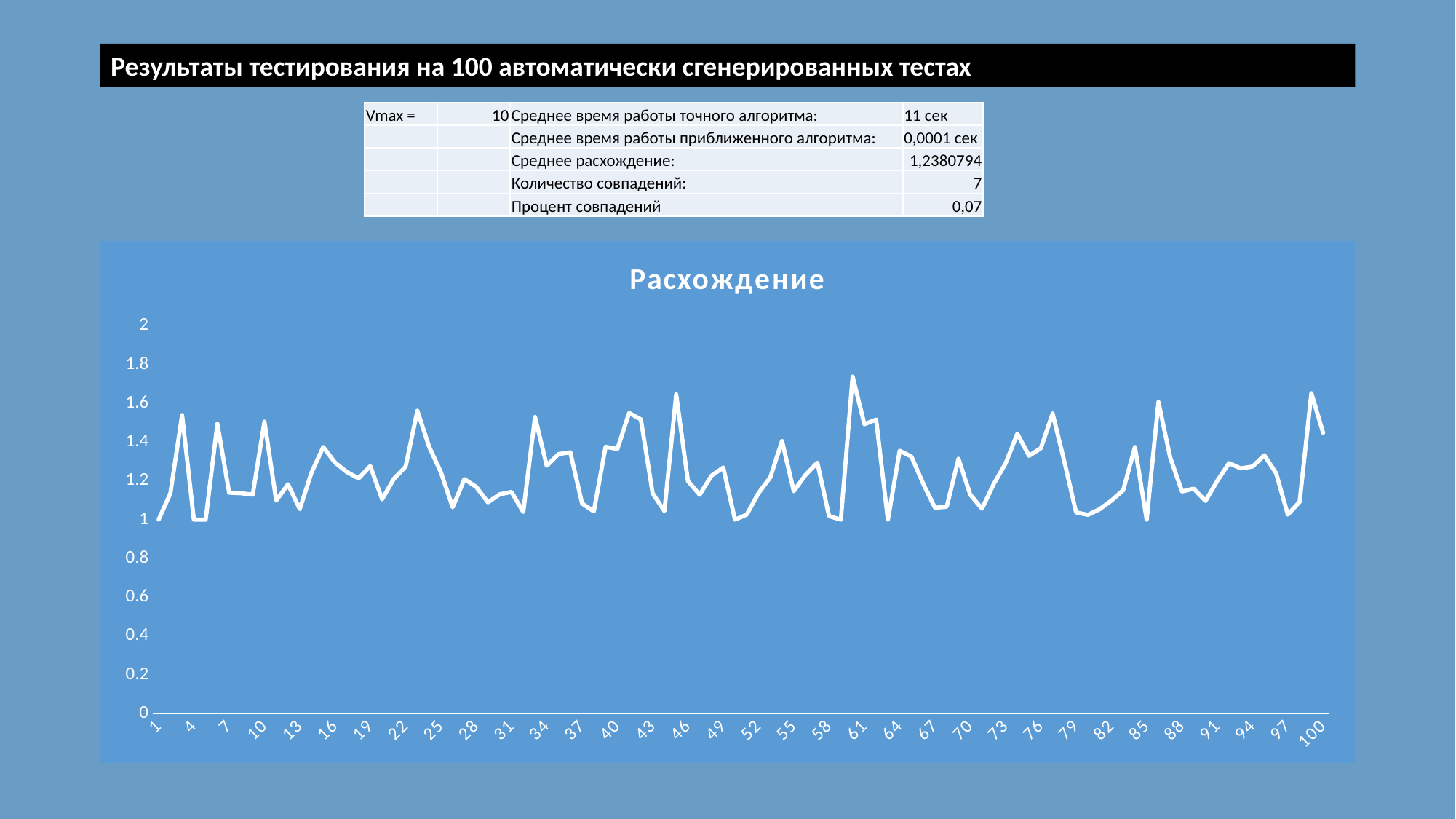

Результаты тестирования на 100 автоматически сгенерированных тестах:
| Vmax = | 10 | Среднее время работы точного алгоритма: | 11 сек |
| --- | --- | --- | --- |
|  |  | Среднее время работы приближенного алгоритма: | 0,0001 сек |
|  |  | Среднее расхождение: | 1,2380794 |
|  |  | Количество совпадений: | 7 |
|  |  | Процент совпадений | 0,07 |

### Chart: Расхождение

| Category |  |
|---|---|